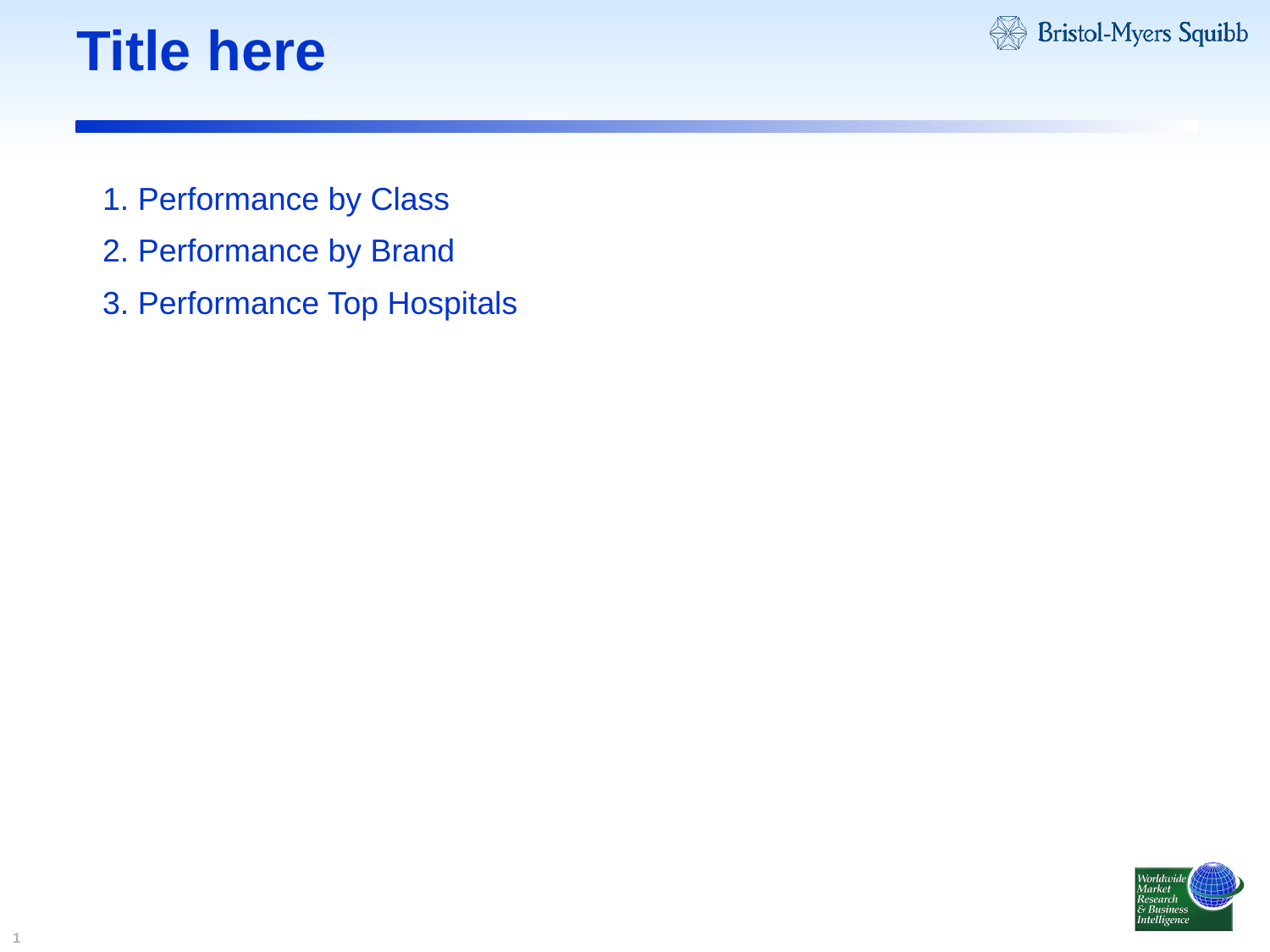

# Title here
1. Performance by Class
2. Performance by Brand
3. Performance Top Hospitals